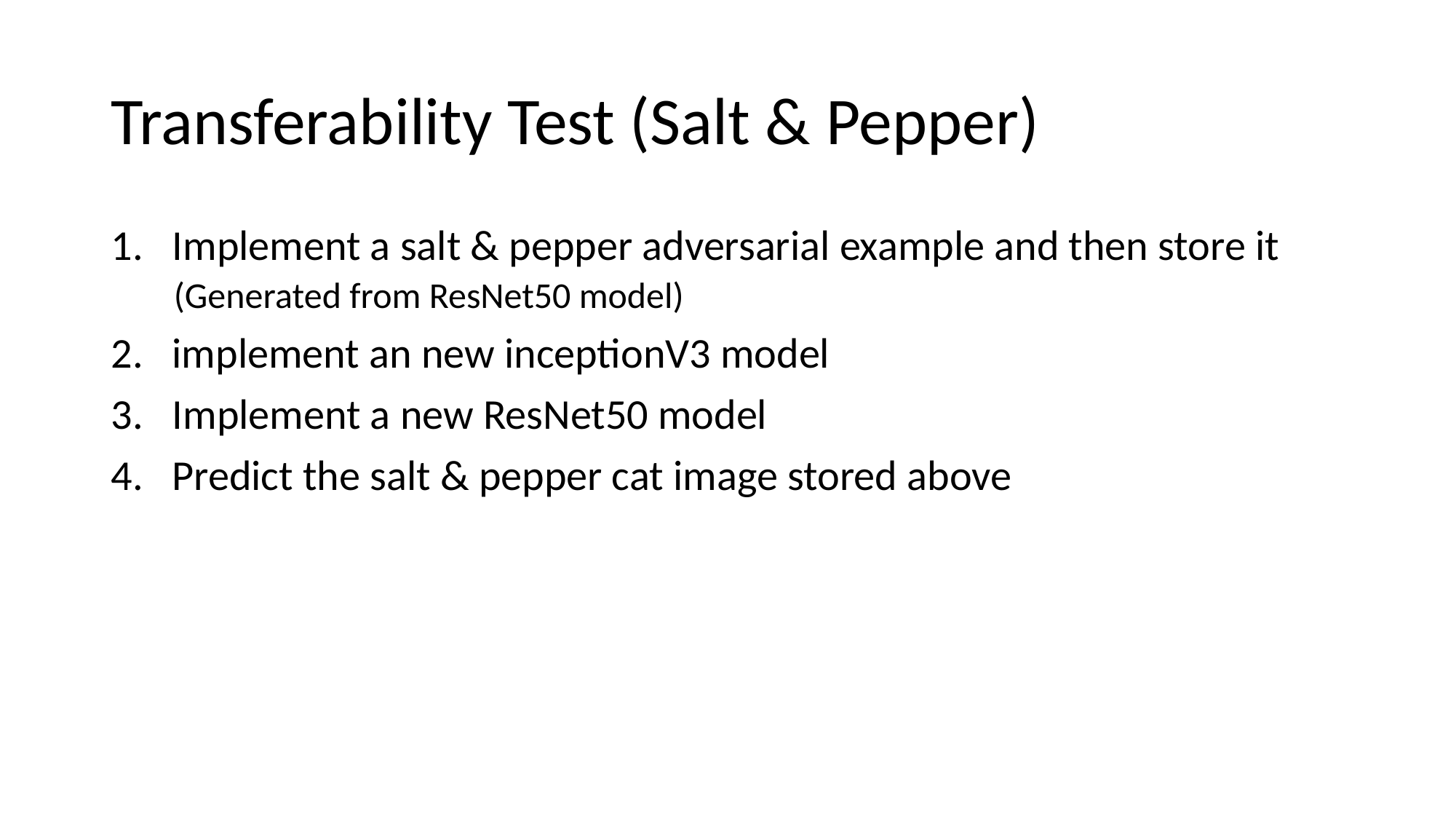

# Transferability Test (Salt & Pepper)
Implement a salt & pepper adversarial example and then store it
 (Generated from ResNet50 model)
implement an new inceptionV3 model
Implement a new ResNet50 model
Predict the salt & pepper cat image stored above